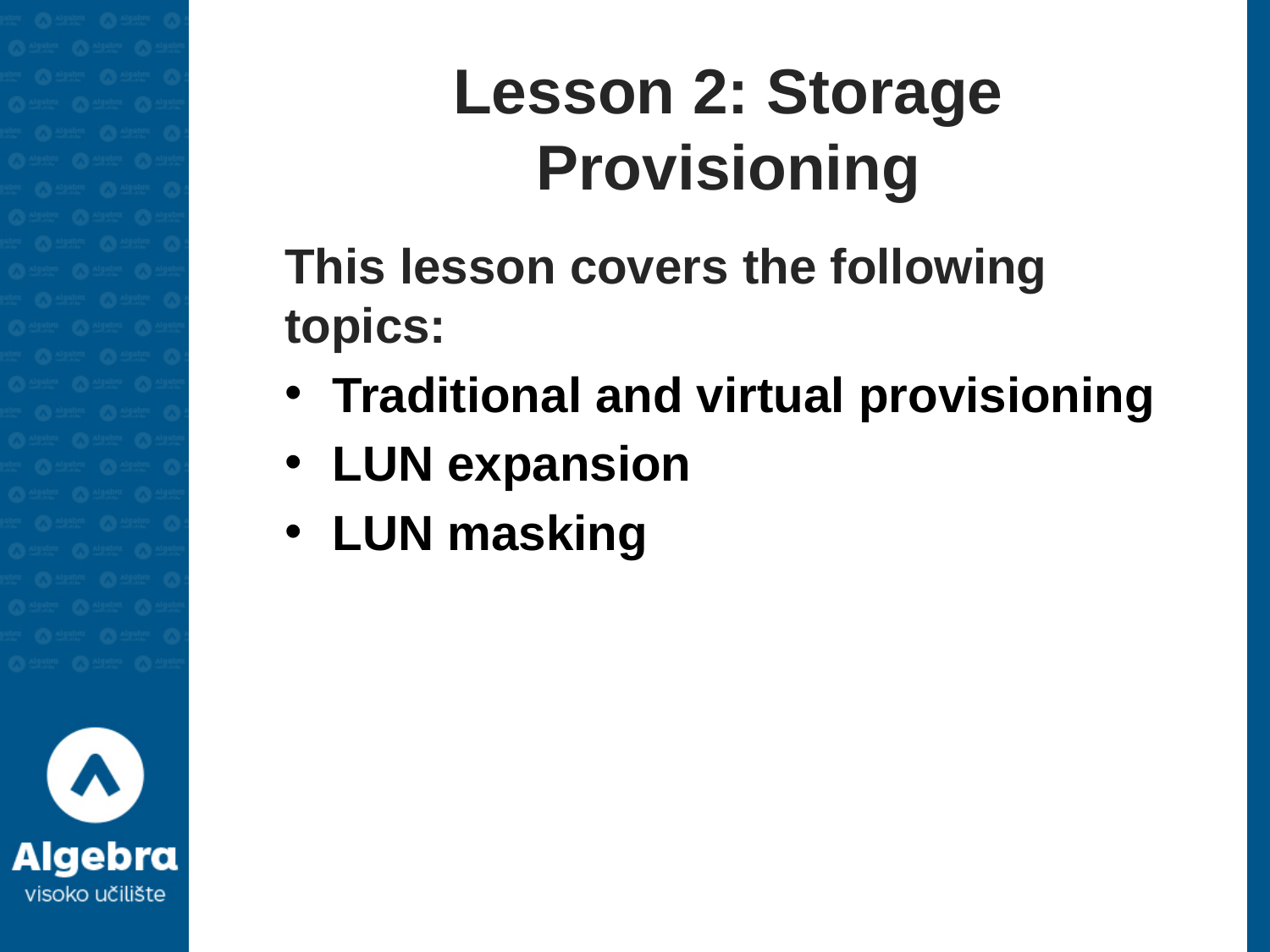

# Lesson 2: Storage Provisioning
This lesson covers the following topics:
Traditional and virtual provisioning
LUN expansion
LUN masking